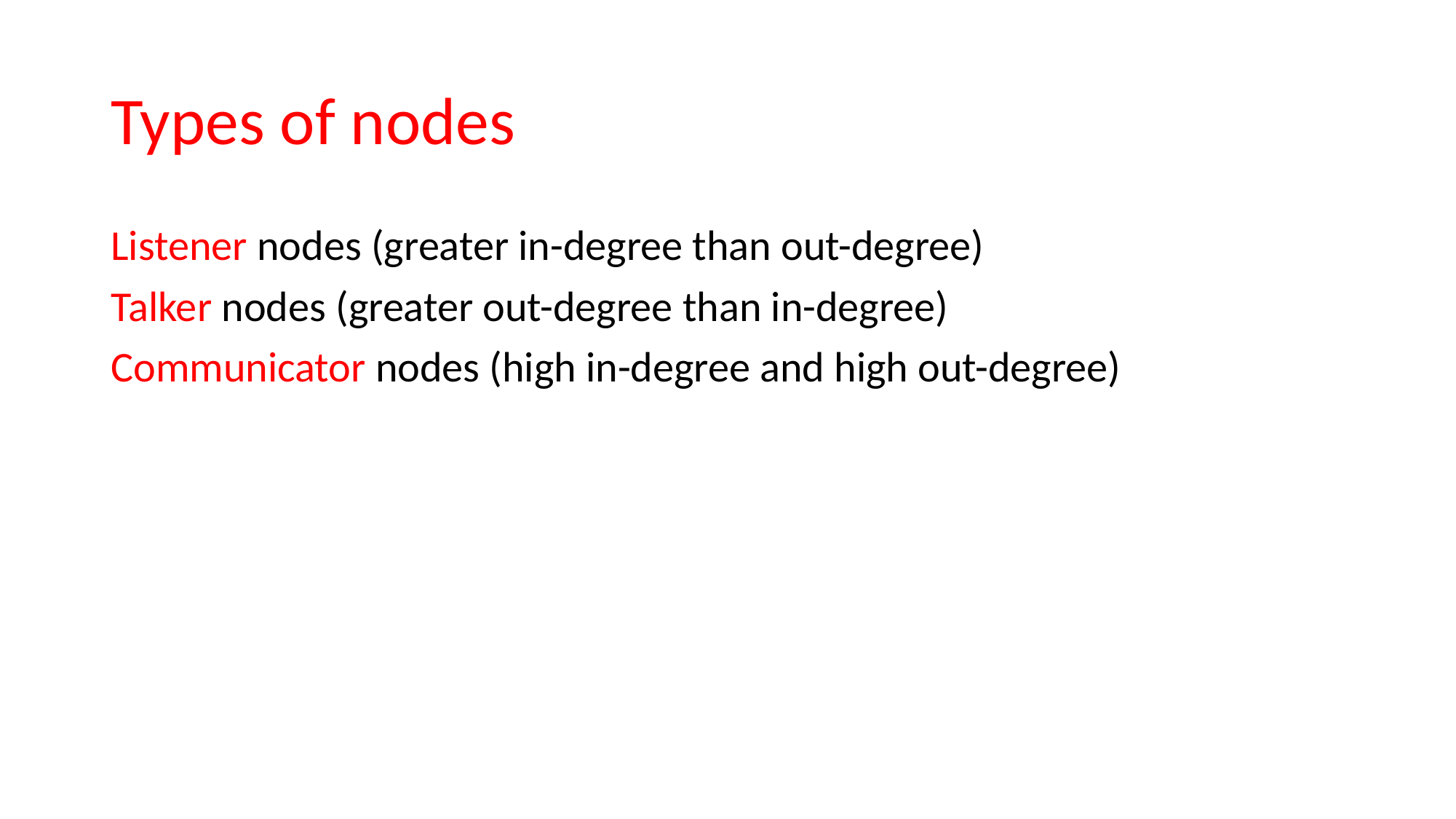

# Types of nodes
Listener nodes (greater in-degree than out-degree)
Talker nodes (greater out-degree than in-degree)
Communicator nodes (high in-degree and high out-degree)